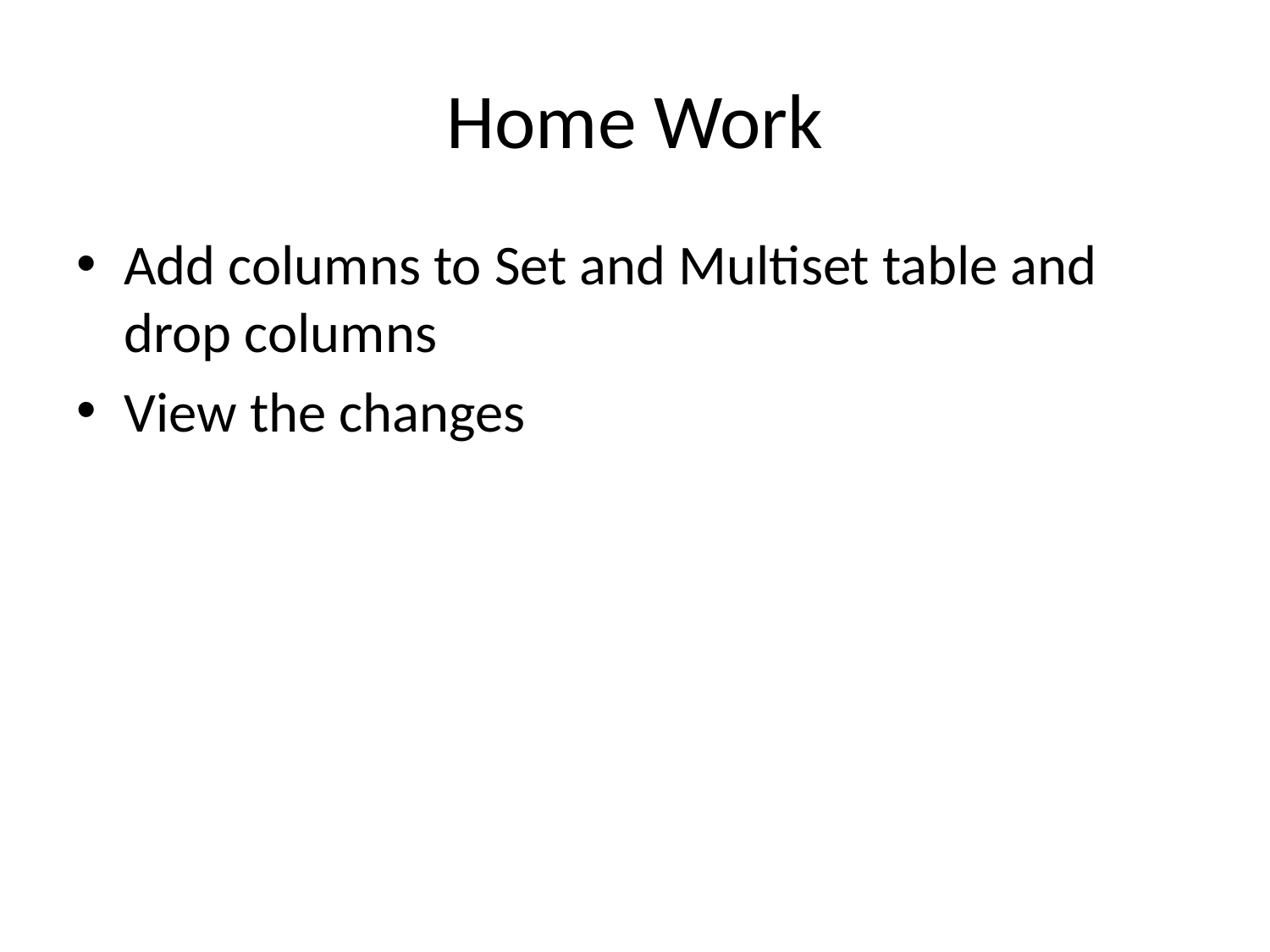

# Home Work
Add columns to Set and Multiset table and drop columns
View the changes